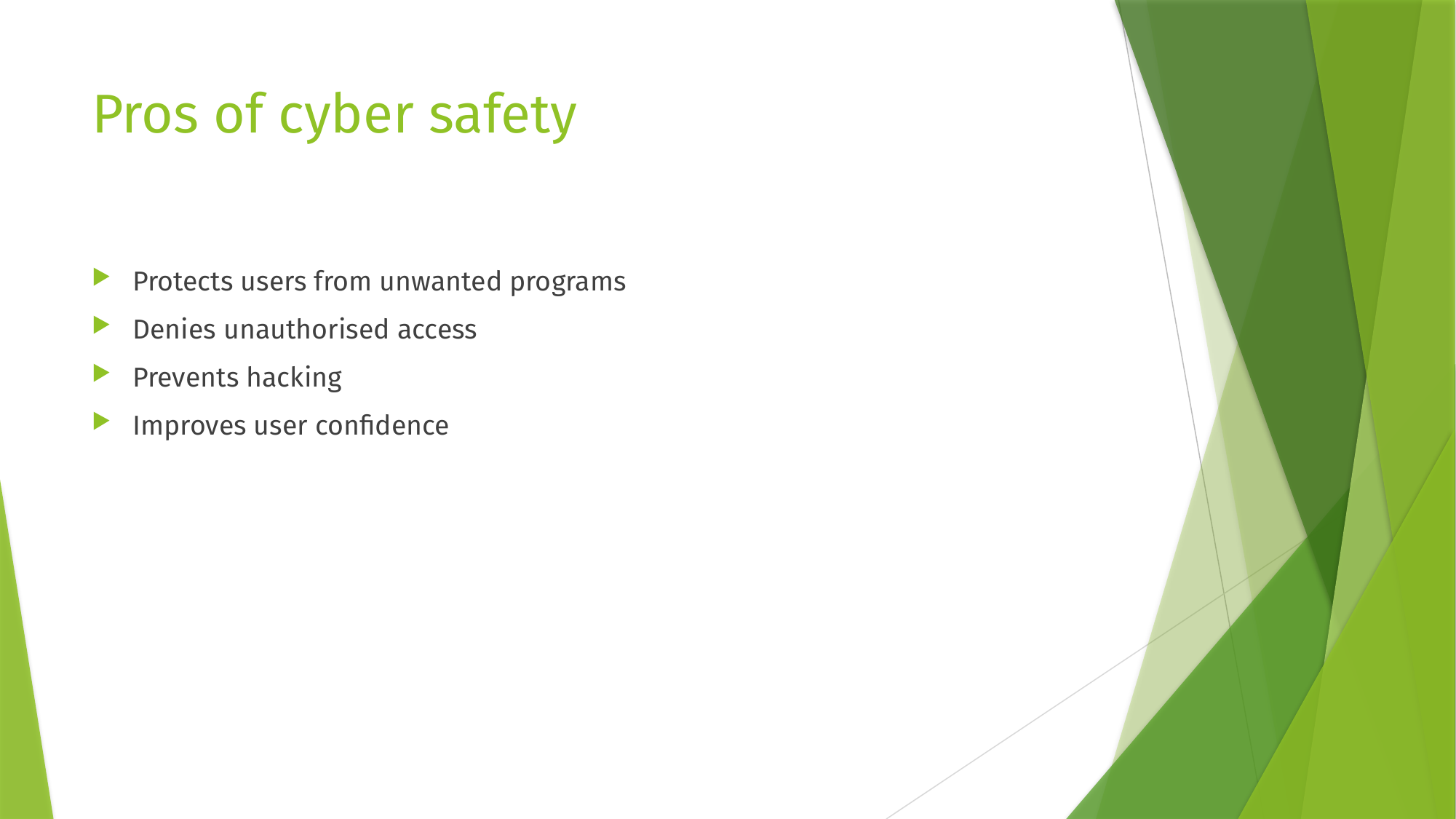

# Pros of cyber safety
Protects users from unwanted programs
Denies unauthorised access
Prevents hacking
Improves user confidence